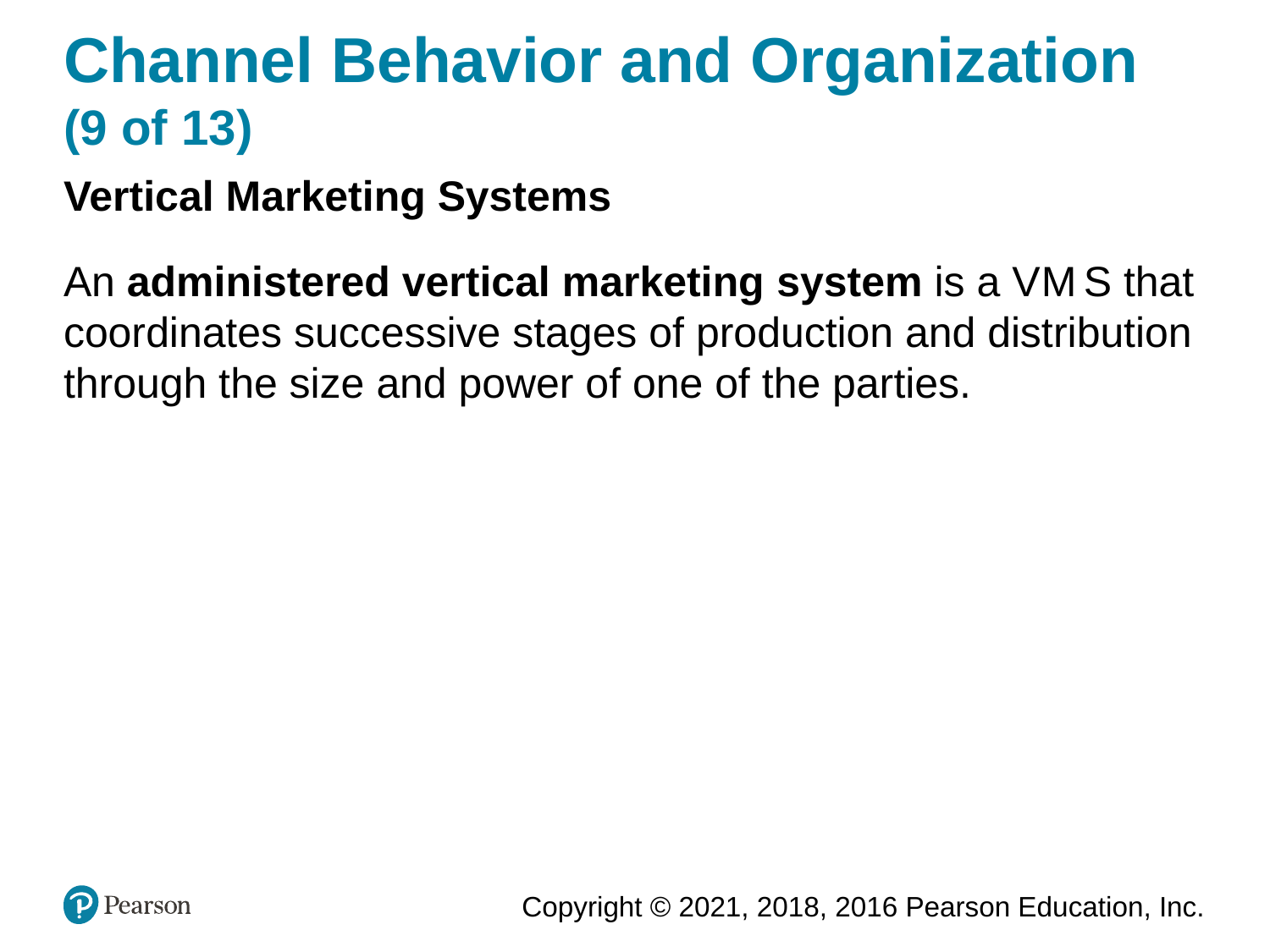

# Channel Behavior and Organization   (9 of 13)
Vertical Marketing Systems
An administered vertical marketing system is a V M S that coordinates successive stages of production and distribution through the size and power of one of the parties.